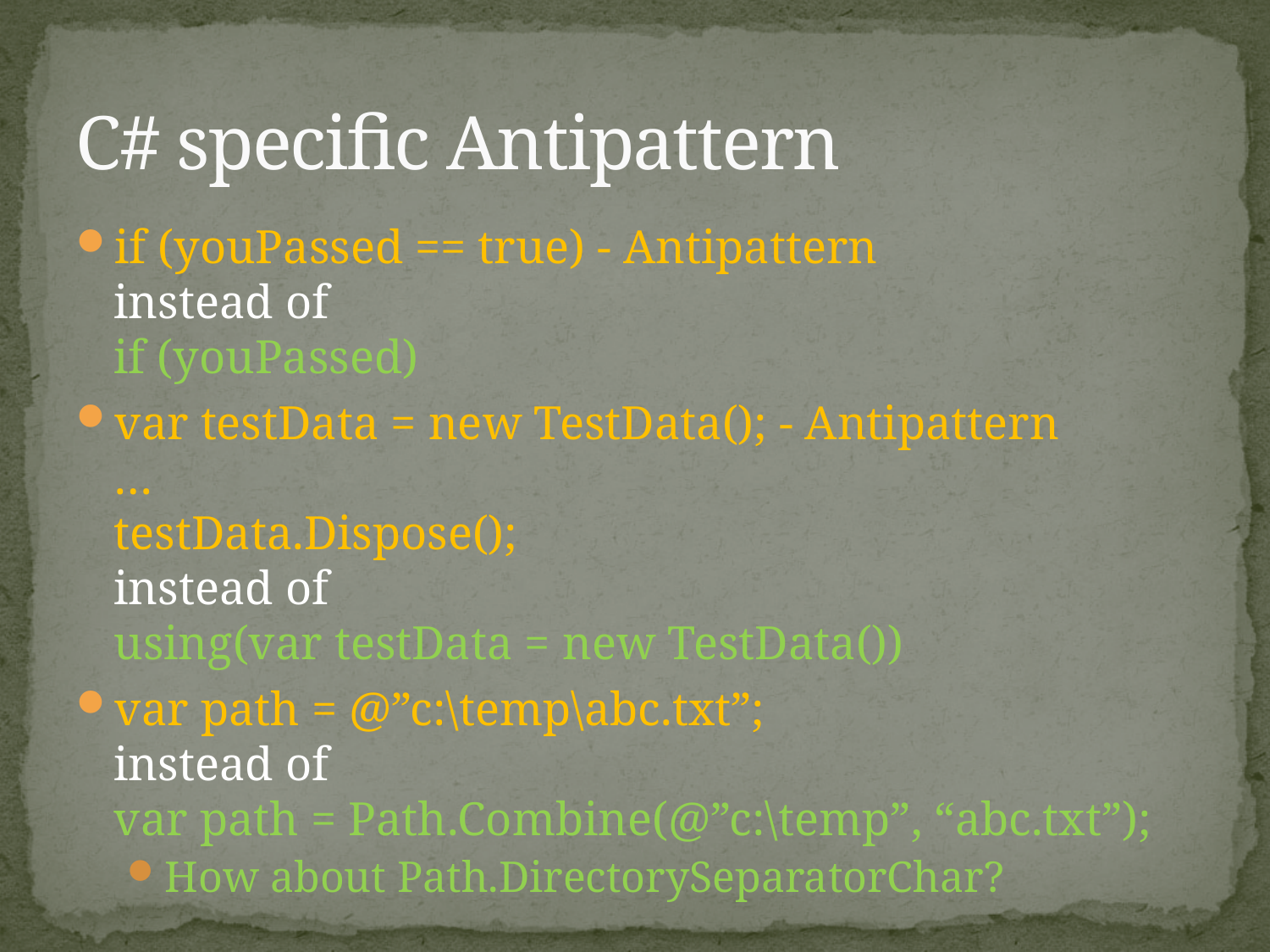

# C# specific Antipattern
if (youPassed == true) - Antipattern
instead of
if (youPassed)
var testData = new TestData(); - Antipattern
…
testData.Dispose();
instead of
using(var testData = new TestData())
var path = @”c:\temp\abc.txt”;
instead of
var path = Path.Combine(@”c:\temp”, “abc.txt”);
How about Path.DirectorySeparatorChar?